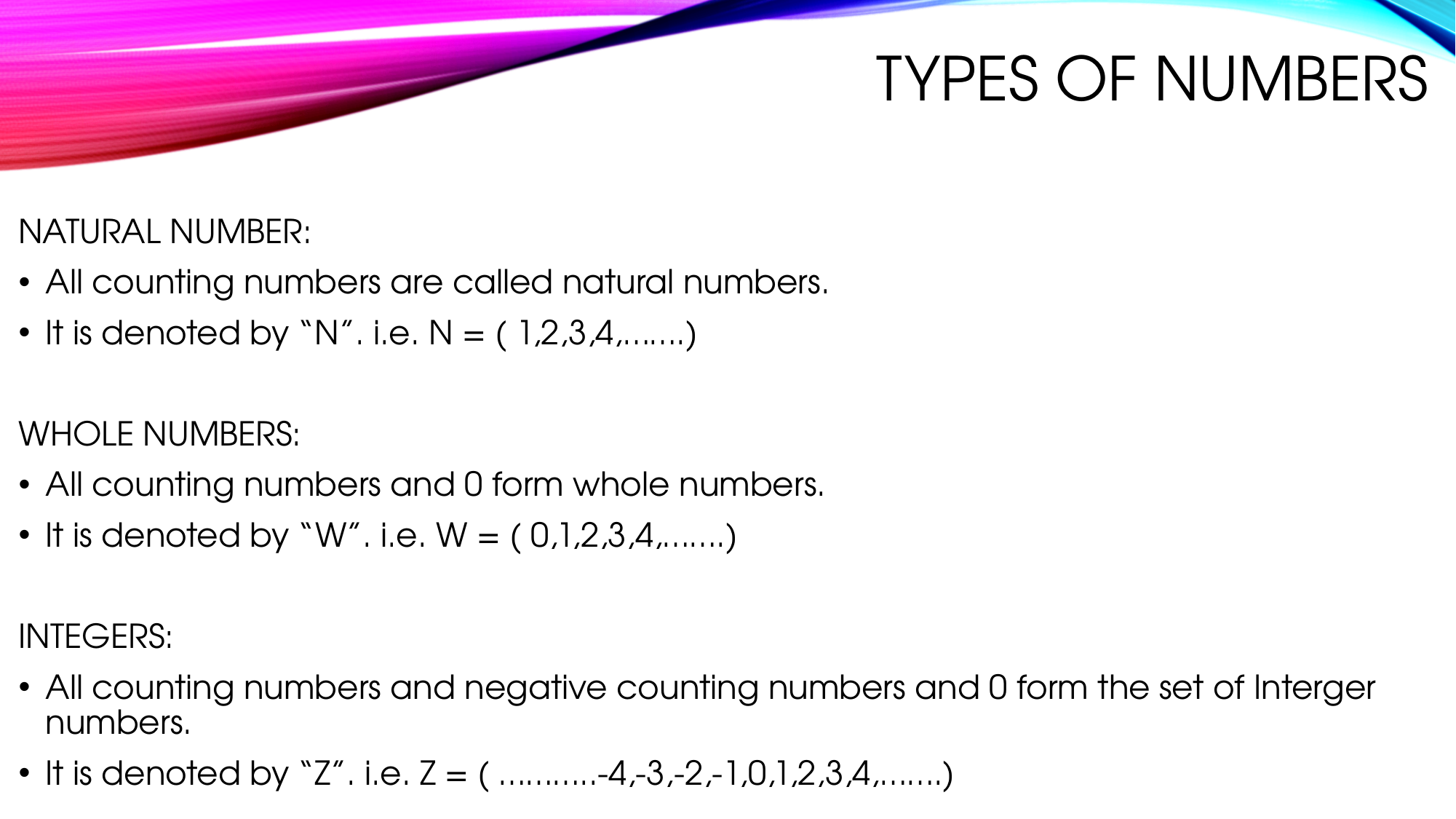

# TYPES OF NUMBERS

NATURAL NUMBER:
All counting numbers are called natural numbers.
It is denoted by “N”. i.e. N = ( 1,2,3,4,…….)

WHOLE NUMBERS:
All counting numbers and 0 form whole numbers.
It is denoted by “W”. i.e. W = ( 0,1,2,3,4,…….)

INTEGERS:
All counting numbers and negative counting numbers and 0 form the set of Interger numbers.
It is denoted by “Z”. i.e. Z = ( ………..-4,-3,-2,-1,0,1,2,3,4,…….)